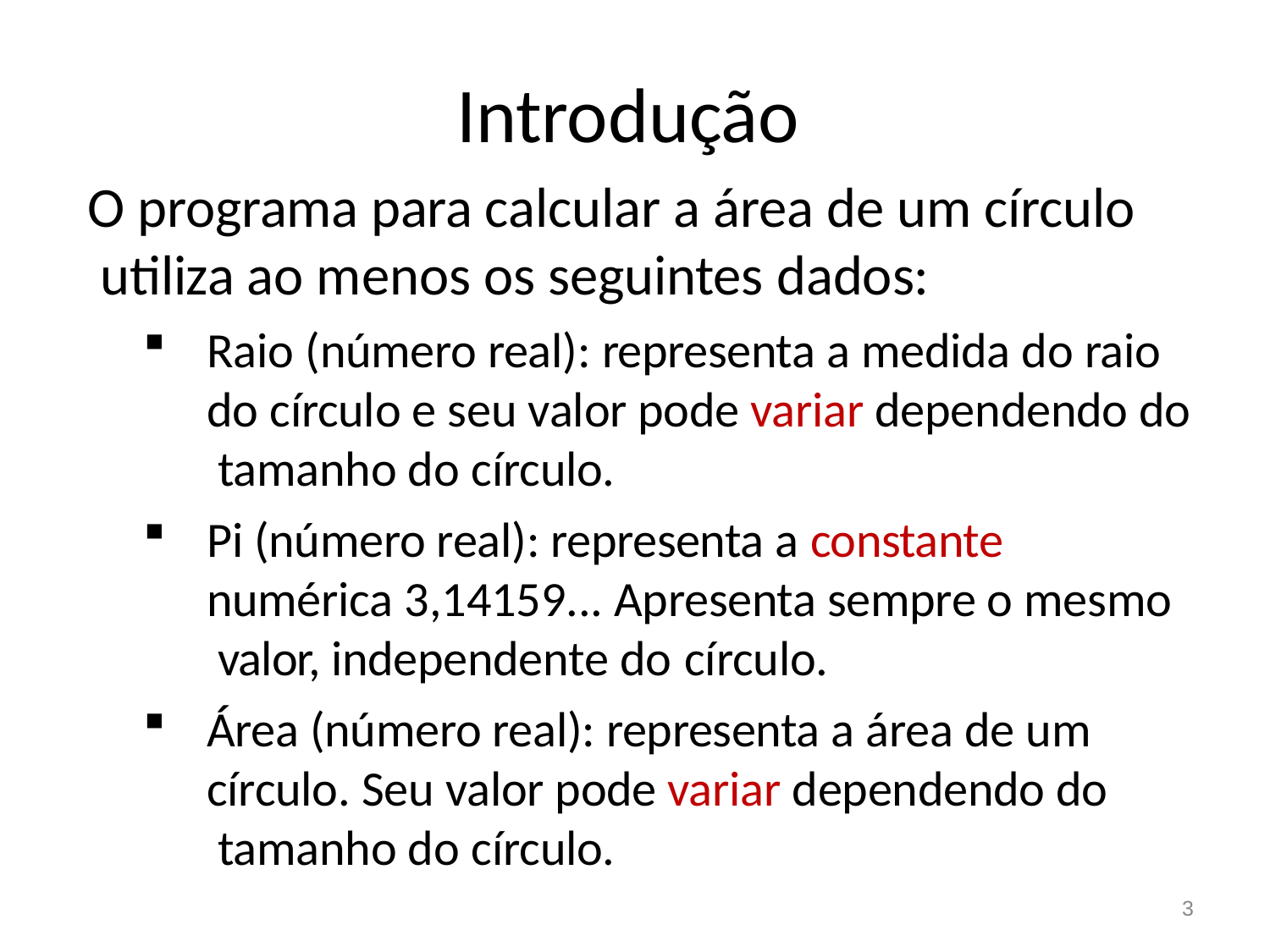

# Introdução
O programa para calcular a área de um círculo  utiliza ao menos os seguintes dados:
Raio (número real): representa a medida do raio  do círculo e seu valor pode variar dependendo do  tamanho do círculo.
Pi (número real): representa a constante  numérica 3,14159... Apresenta sempre o mesmo  valor, independente do círculo.
Área (número real): representa a área de um  círculo. Seu valor pode variar dependendo do  tamanho do círculo.
3